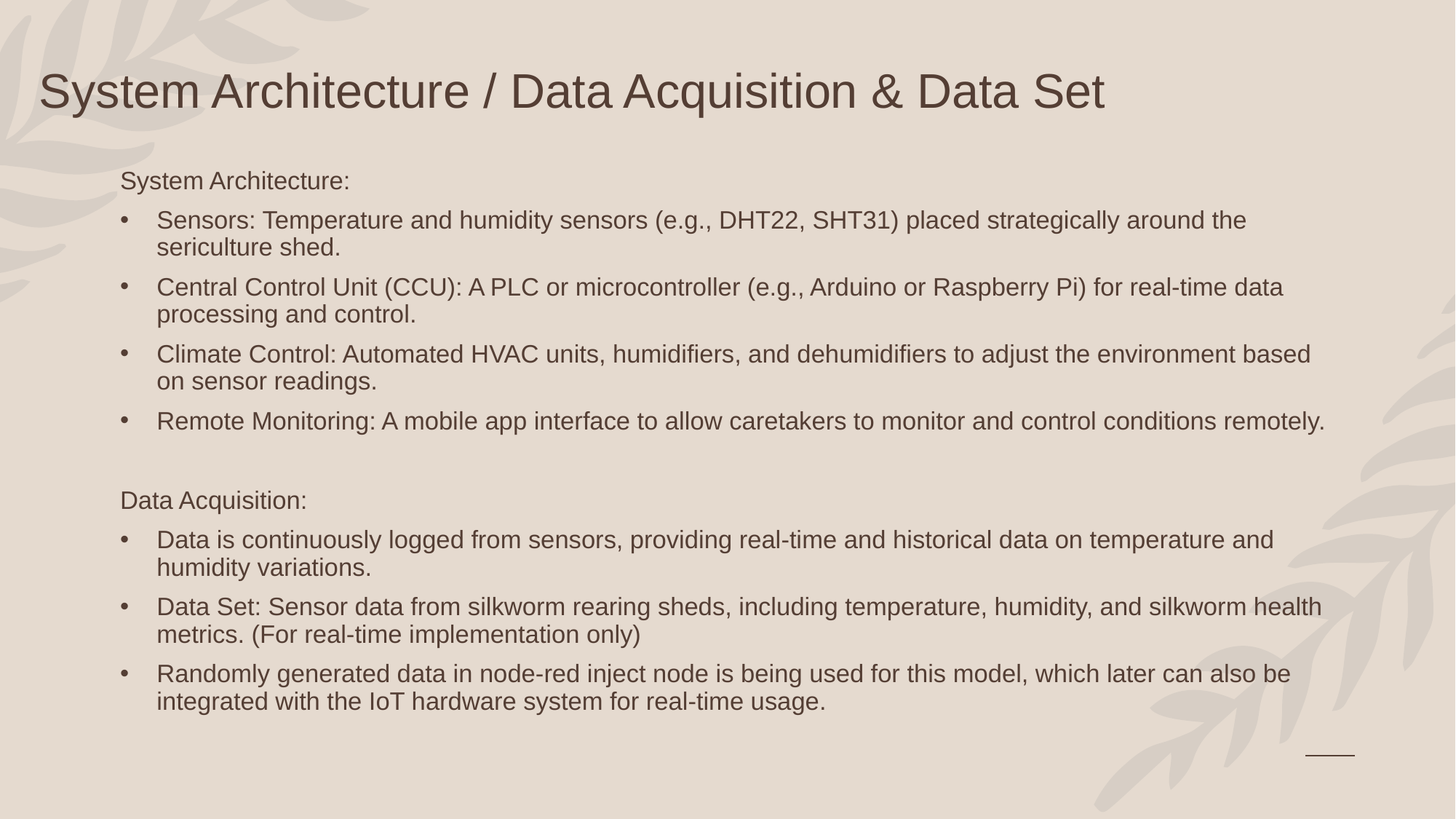

# System Architecture / Data Acquisition & Data Set
System Architecture:
Sensors: Temperature and humidity sensors (e.g., DHT22, SHT31) placed strategically around the sericulture shed.
Central Control Unit (CCU): A PLC or microcontroller (e.g., Arduino or Raspberry Pi) for real-time data processing and control.
Climate Control: Automated HVAC units, humidifiers, and dehumidifiers to adjust the environment based on sensor readings.
Remote Monitoring: A mobile app interface to allow caretakers to monitor and control conditions remotely​.

Data Acquisition:
Data is continuously logged from sensors, providing real-time and historical data on temperature and humidity variations.
Data Set: Sensor data from silkworm rearing sheds, including temperature, humidity, and silkworm health metrics. (For real-time implementation only)
Randomly generated data in node-red inject node is being used for this model, which later can also be integrated with the IoT hardware system for real-time usage.